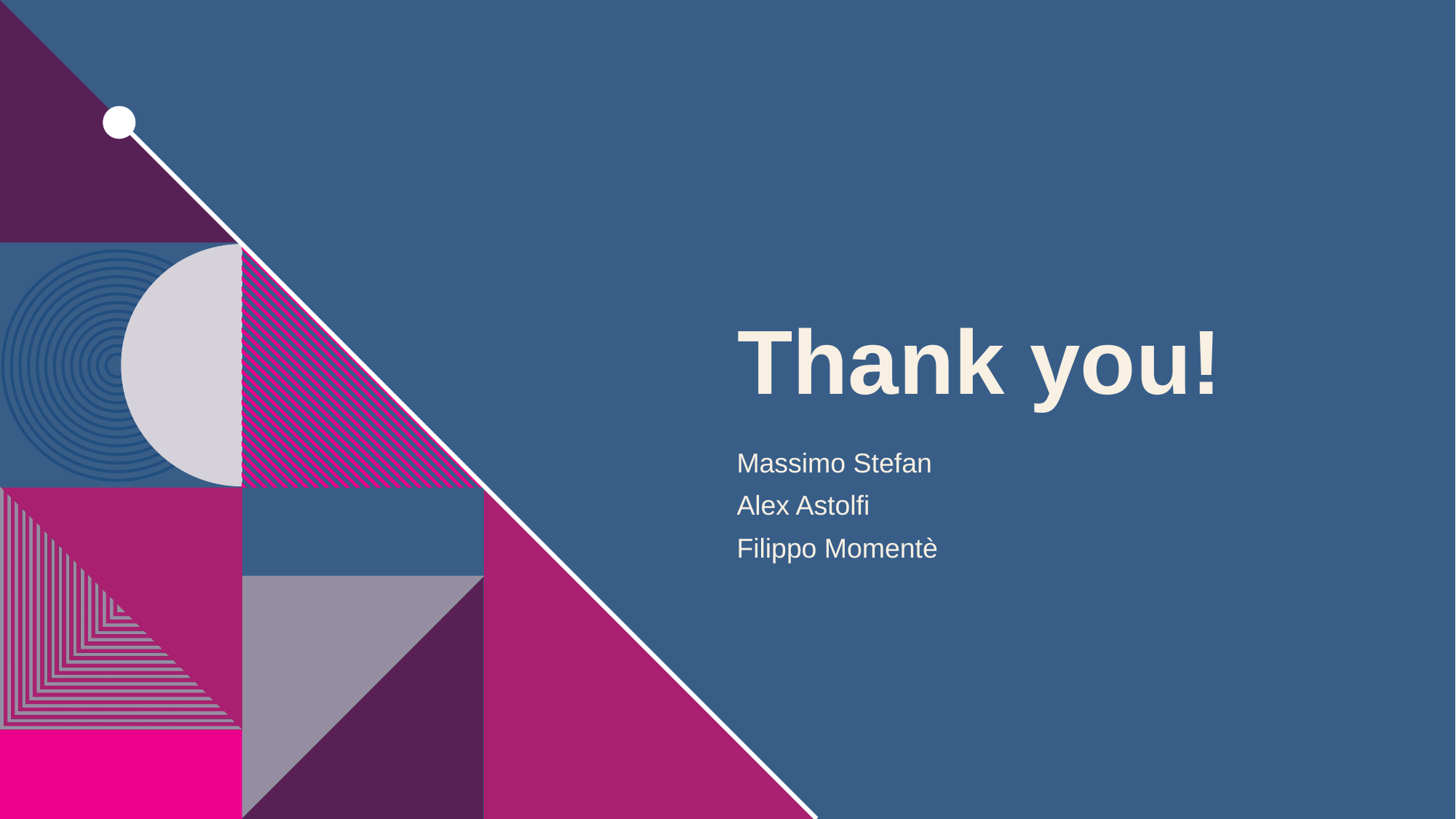

# Thank you!
Massimo Stefan
Alex Astolfi
Filippo Momentè